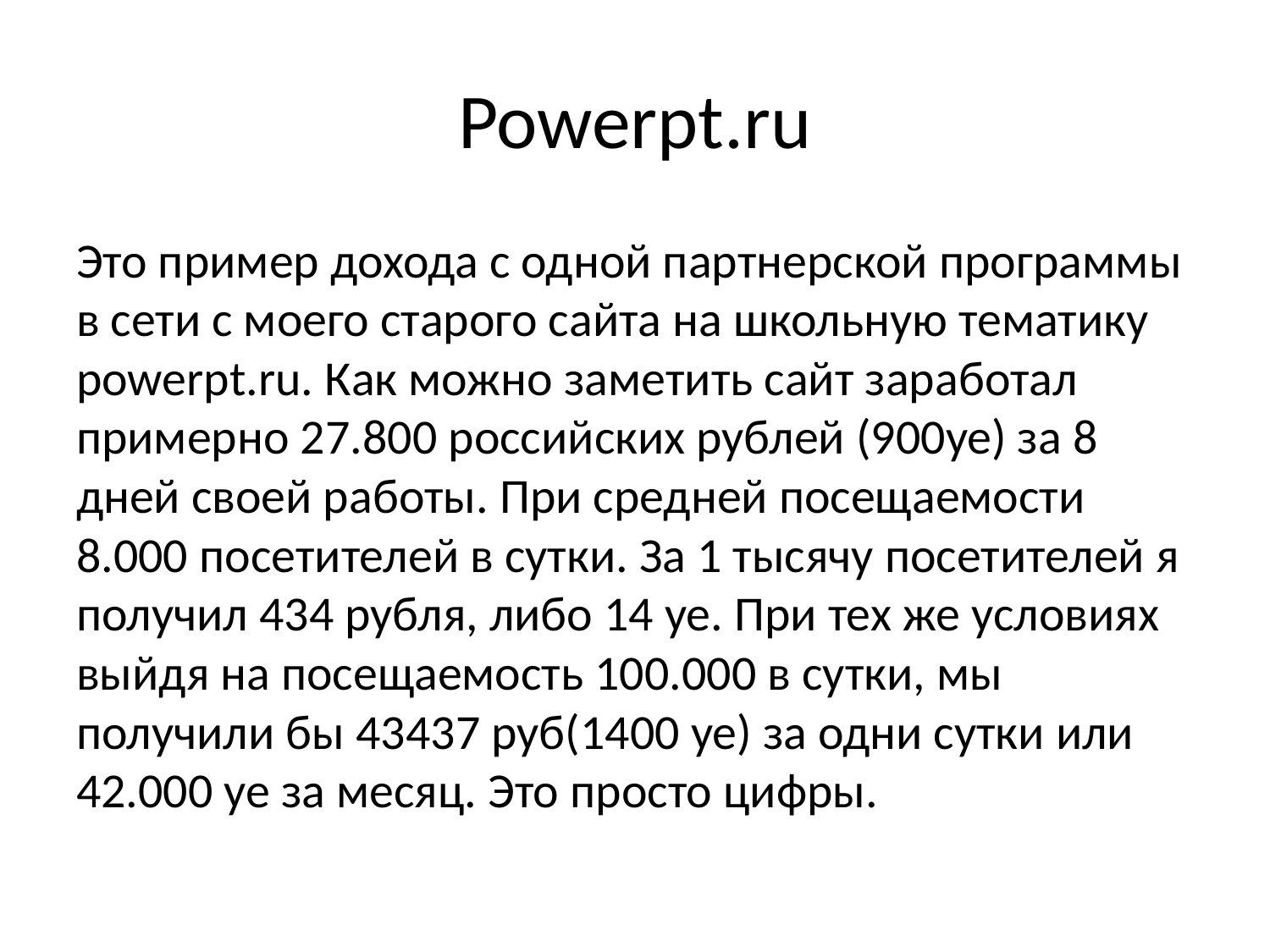

# Powerpt.ru
Это пример дохода с одной партнерской программы в сети с моего старого сайта на школьную тематику powerpt.ru. Как можно заметить сайт заработал примерно 27.800 российских рублей (900уе) за 8 дней своей работы. При средней посещаемости 8.000 посетителей в сутки. За 1 тысячу посетителей я получил 434 рубля, либо 14 уе. При тех же условиях выйдя на посещаемость 100.000 в сутки, мы получили бы 43437 руб(1400 уе) за одни сутки или 42.000 уе за месяц. Это просто цифры.